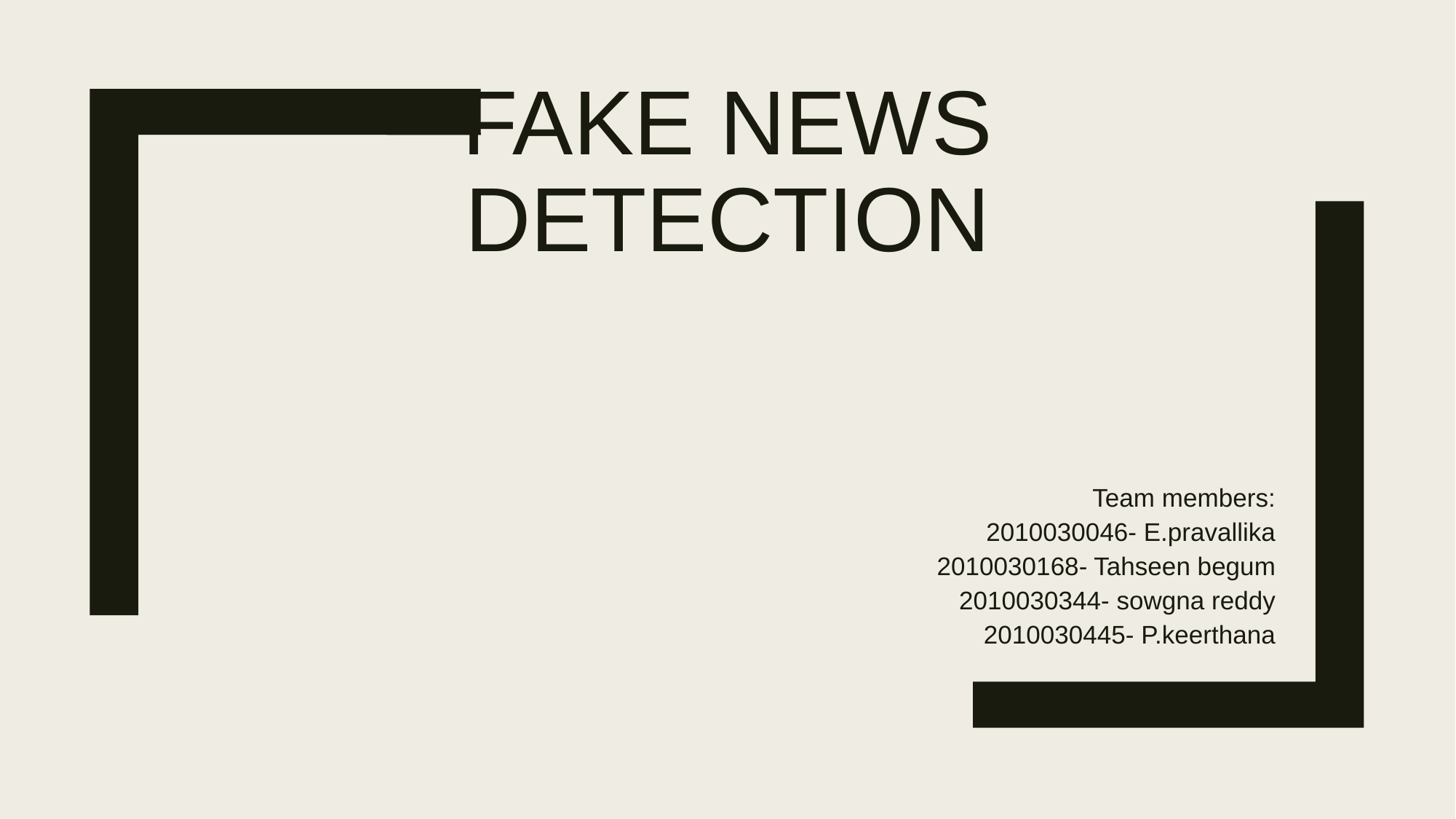

# FAKe news detection
Team members:
2010030046- E.pravallika
2010030168- Tahseen begum
2010030344- sowgna reddy
2010030445- P.keerthana